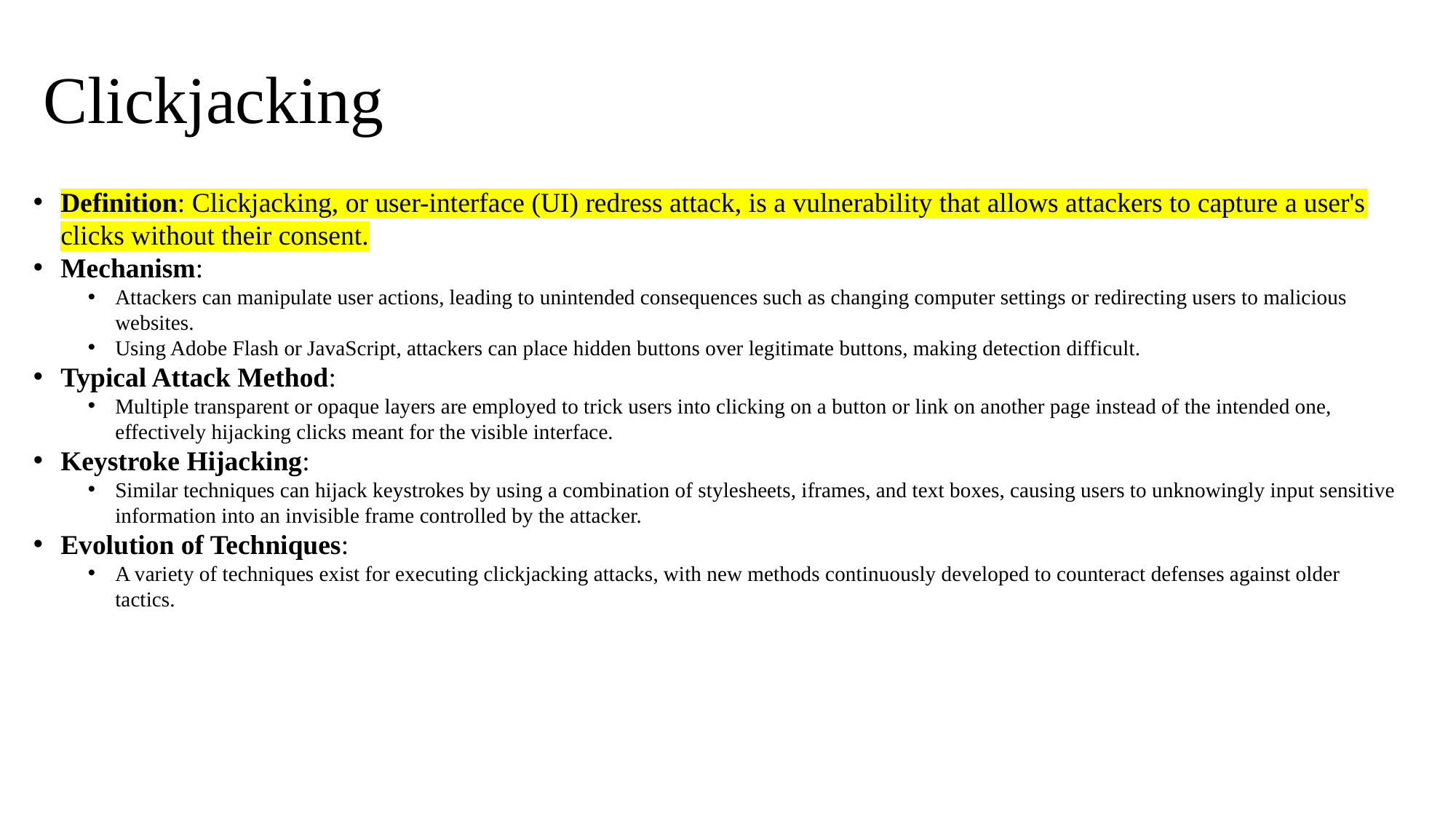

# Clickjacking
Definition: Clickjacking, or user-interface (UI) redress attack, is a vulnerability that allows attackers to capture a user's clicks without their consent.
Mechanism:
Attackers can manipulate user actions, leading to unintended consequences such as changing computer settings or redirecting users to malicious websites.
Using Adobe Flash or JavaScript, attackers can place hidden buttons over legitimate buttons, making detection difficult.
Typical Attack Method:
Multiple transparent or opaque layers are employed to trick users into clicking on a button or link on another page instead of the intended one, effectively hijacking clicks meant for the visible interface.
Keystroke Hijacking:
Similar techniques can hijack keystrokes by using a combination of stylesheets, iframes, and text boxes, causing users to unknowingly input sensitive information into an invisible frame controlled by the attacker.
Evolution of Techniques:
A variety of techniques exist for executing clickjacking attacks, with new methods continuously developed to counteract defenses against older tactics.